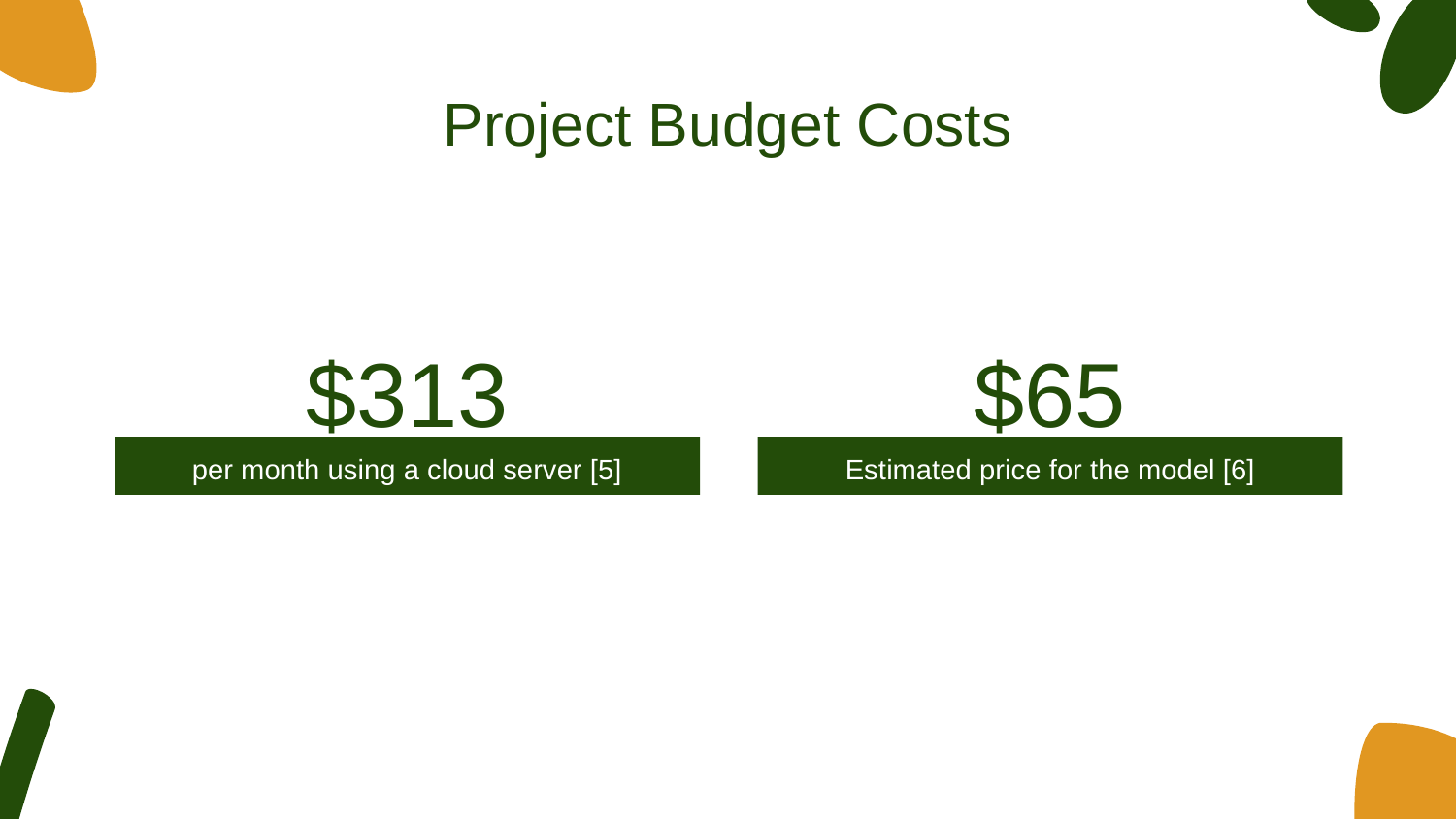

Project Budget Costs
# $313
$65
per month using a cloud server [5]
Estimated price for the model [6]